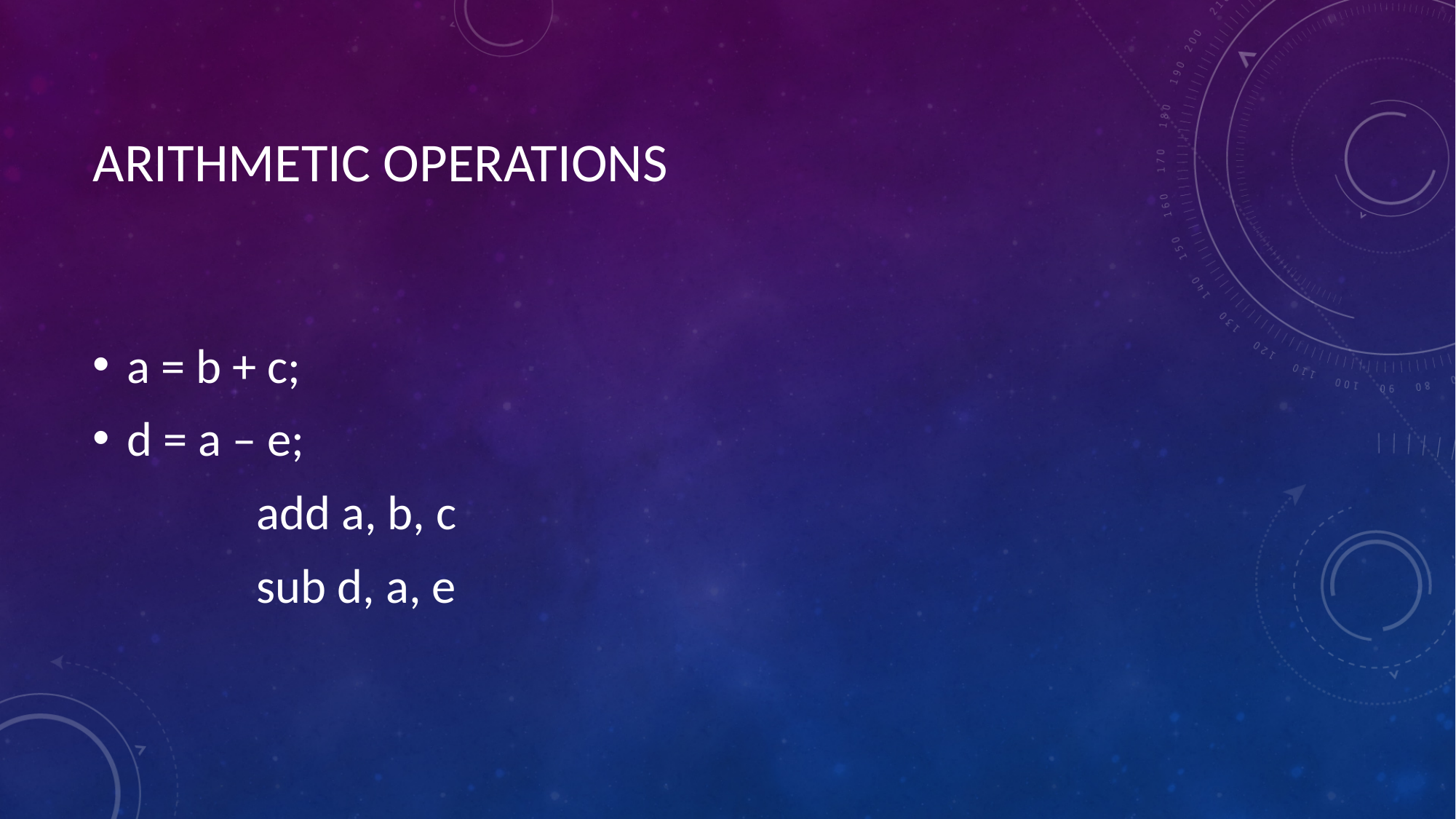

# Arithmetic Operations
a = b + c;
d = a – e;
	add a, b, c
	sub d, a, e